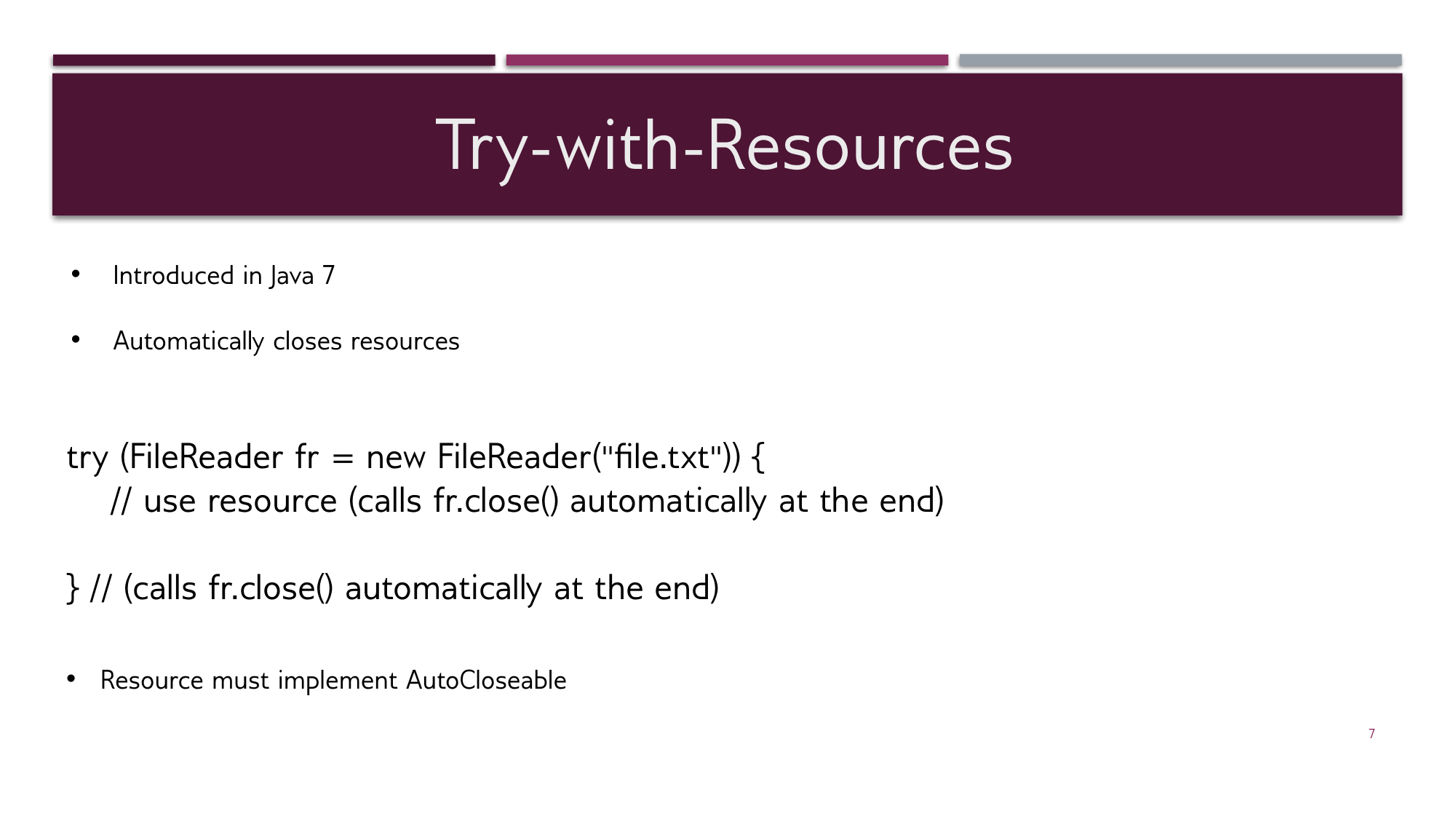

Try-with-Resources
 Introduced in Java 7

 Automatically closes resources
try (FileReader fr = new FileReader("file.txt")) {
    // use resource (calls fr.close() automatically at the end)

} // (calls fr.close() automatically at the end)
Resource must implement AutoCloseable
7